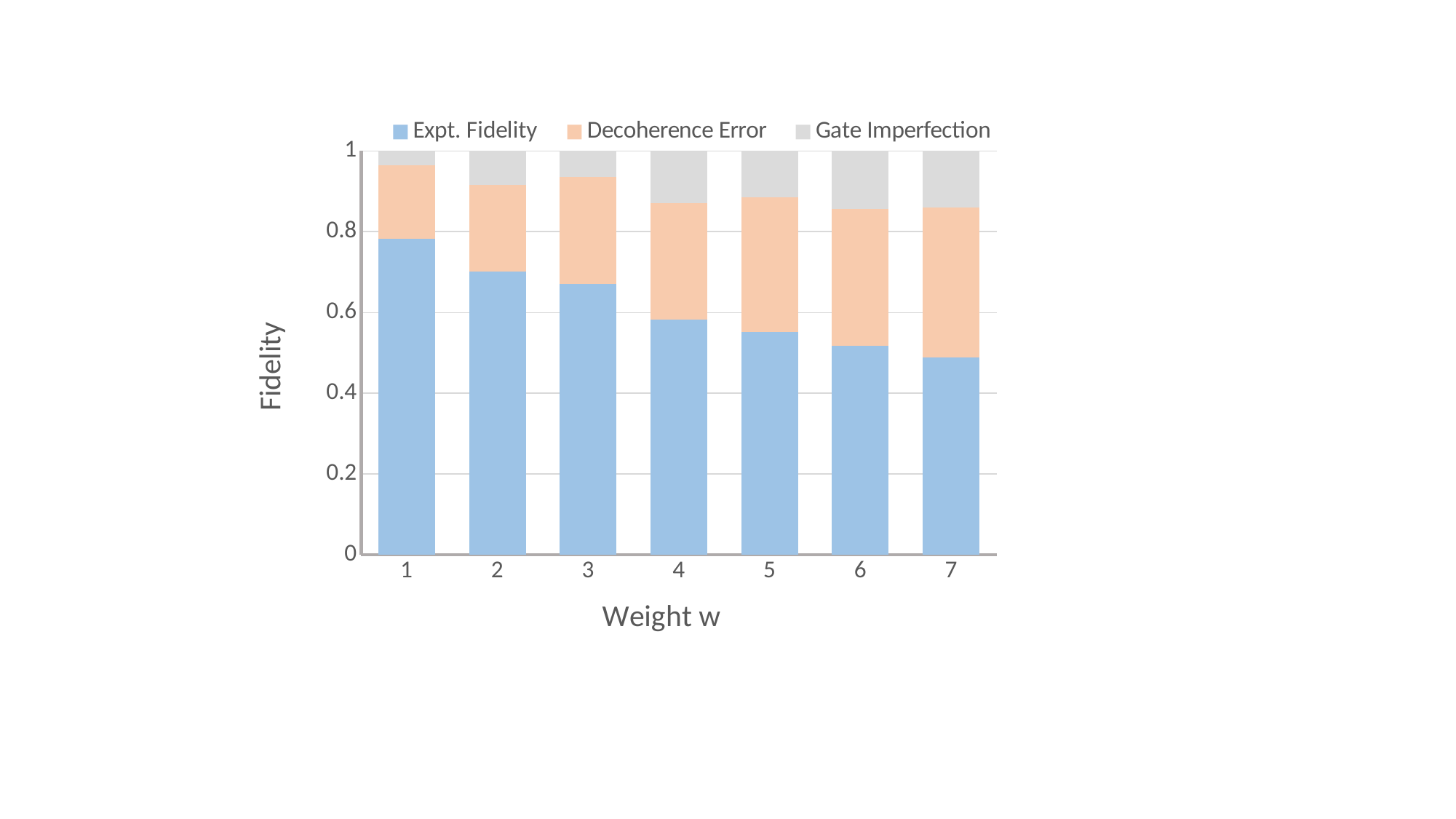

### Chart

| Category | Expt. Fidelity | Decoherence Error | Gate Imperfection |
|---|---|---|---|
| 1 | 0.782 | 0.182 | 0.035 |
| 2 | 0.701 | 0.214 | 0.085 |
| 3 | 0.671 | 0.265 | 0.064 |
| 4 | 0.582 | 0.289 | 0.128 |
| 5 | 0.552 | 0.333 | 0.115 |
| 6 | 0.518 | 0.338 | 0.144 |
| 7 | 0.489 | 0.371 | 0.14 |